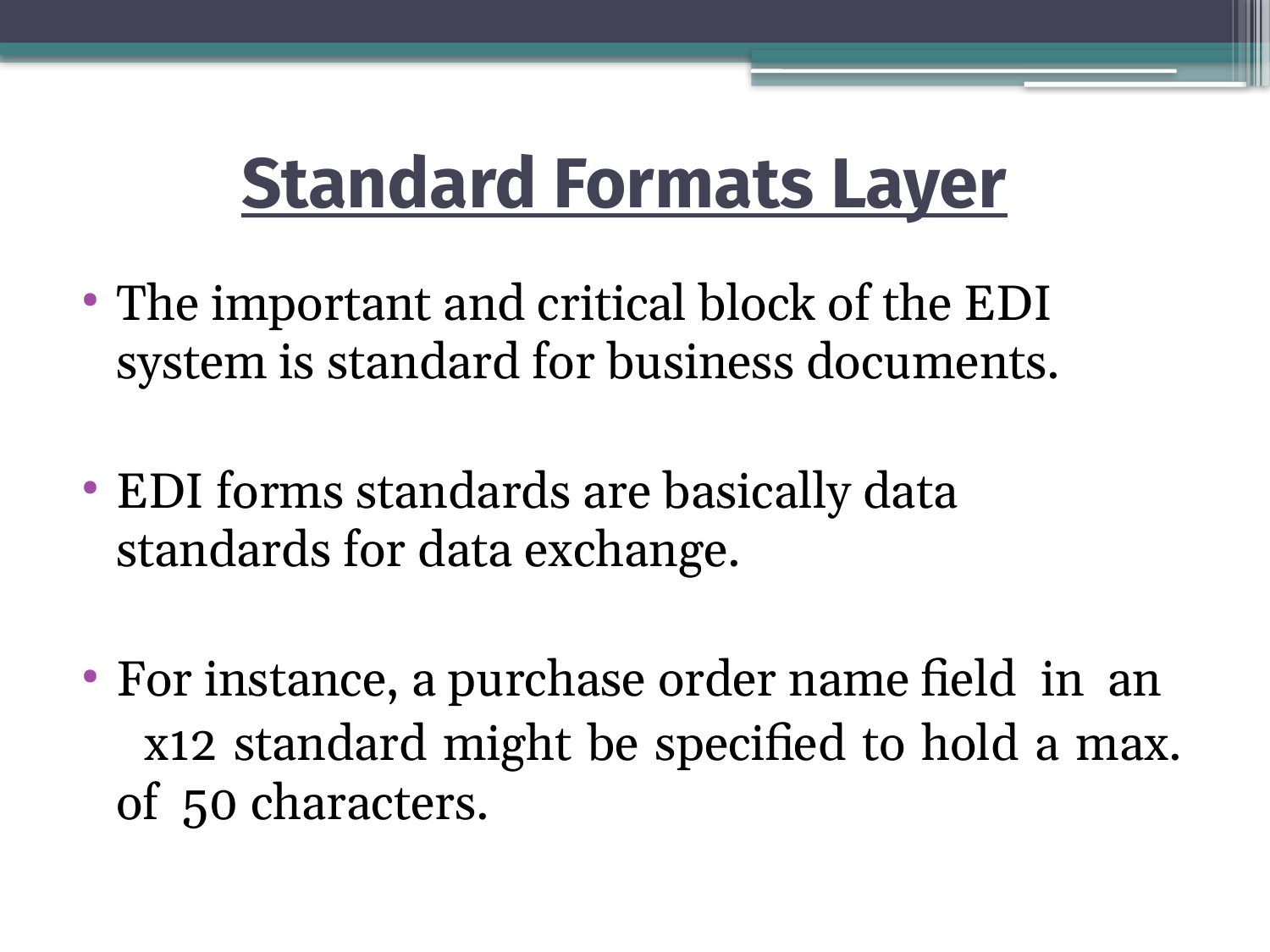

# Standard Formats Layer
The important and critical block of the EDI system is standard for business documents.

EDI forms standards are basically data standards for data exchange.

For instance, a purchase order name field  in  an
    x12 standard might be specified to hold a max. of  50 characters.